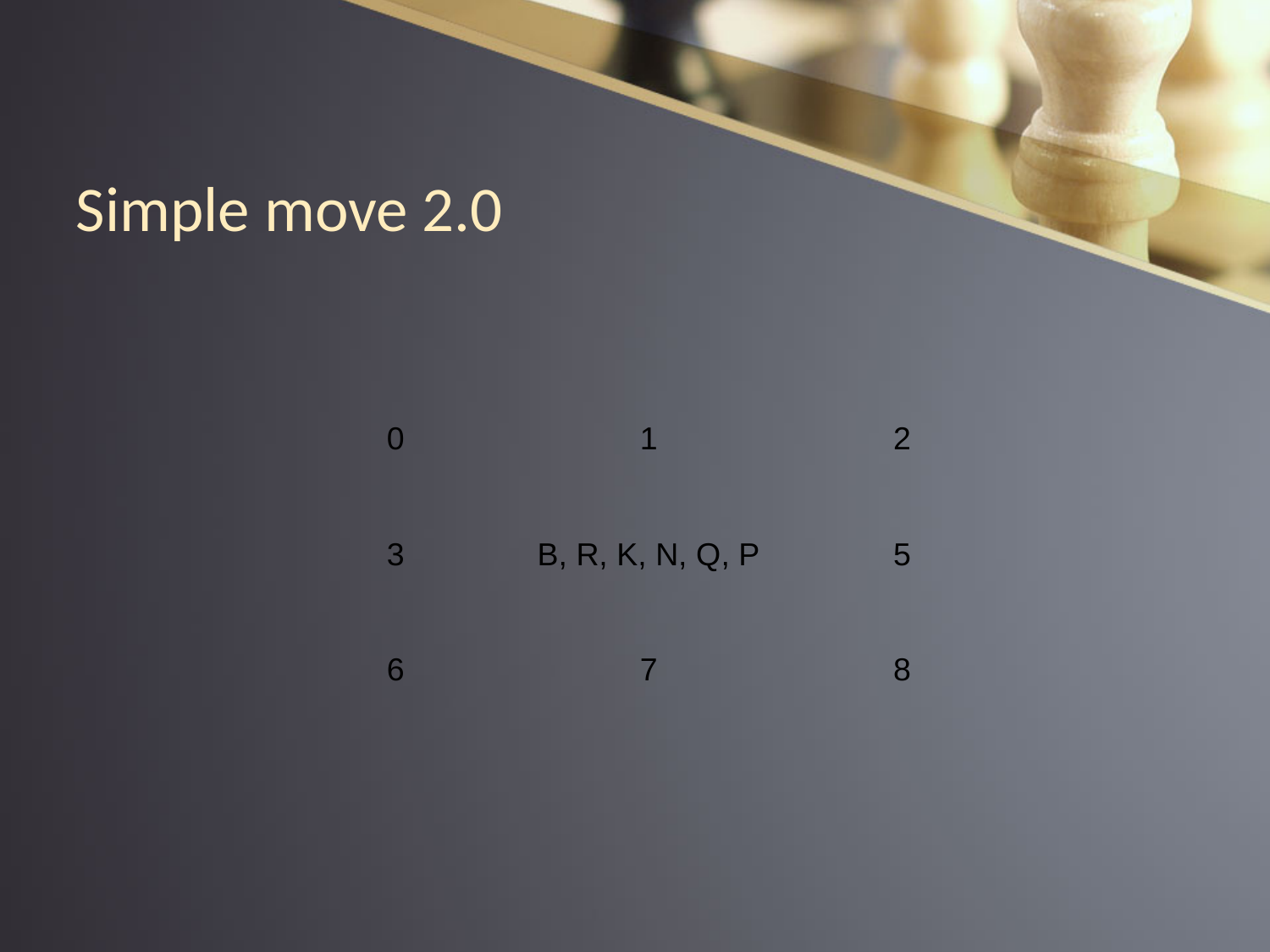

Simple move 2.0
| 0 | 1 | 2 |
| --- | --- | --- |
| 3 | B, R, K, N, Q, P | 5 |
| 6 | 7 | 8 |